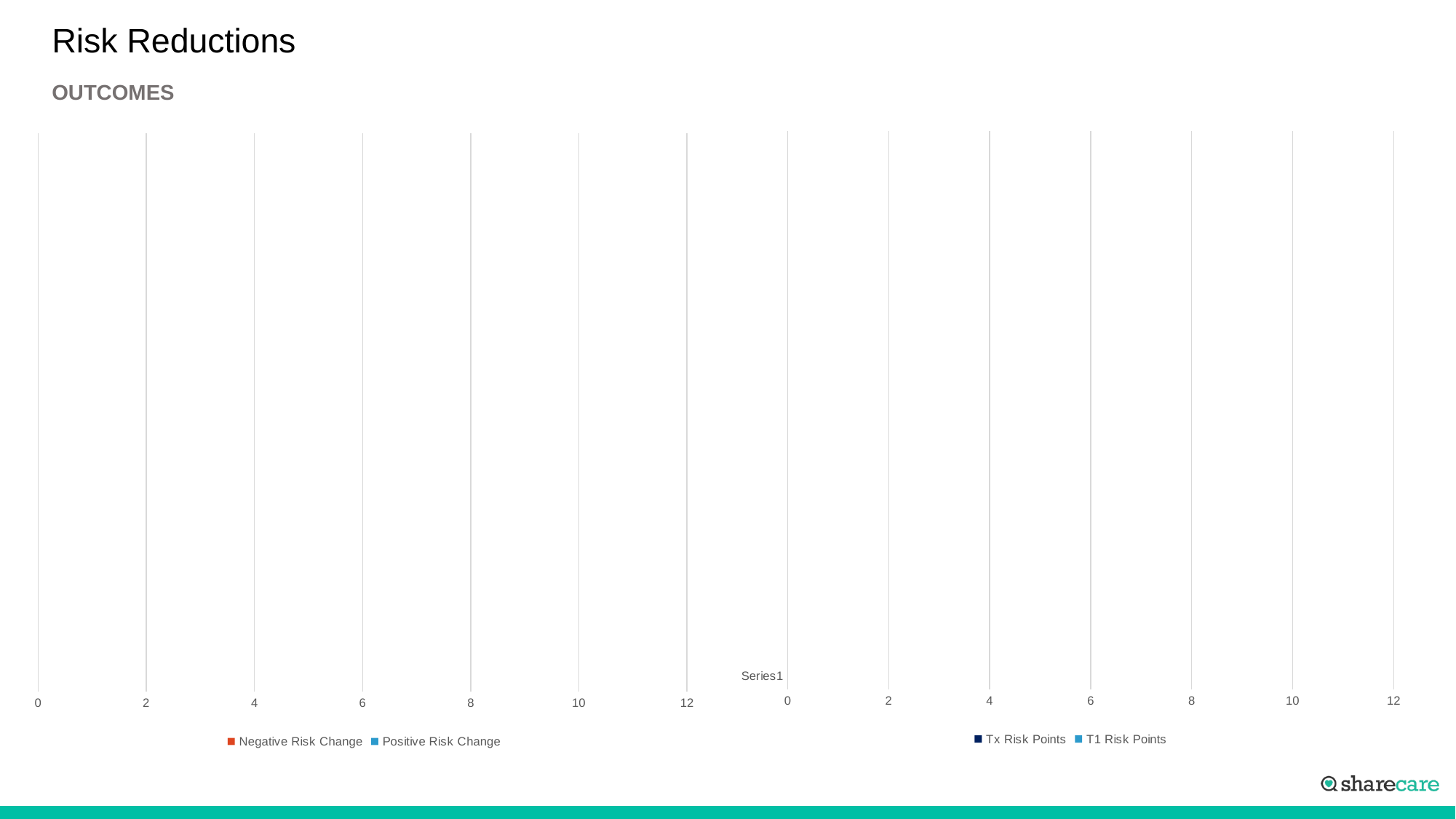

# Risk Reductions
OUTCOMES

### Chart

| Category | T1 Risk Points | Tx Risk Points |
|---|---|---|
|  | None | None |
|  | None | None |
|  | None | None |
|  | None | None |
|  | None | None |
|  | None | None |
|  | None | None |
|  | None | None |
|  | None | None |
|  | None | None |
|  | None | None |
|  | None | None |
|  | None | None |
|  | None | None |
|  | None | None |
|  | None | None |
|  | None | None |
|  | None | None |
|  | None | None |
|  | None | None |
|  | None | None |

### Chart

| Category | Positive Risk Change | Negative Risk Change |
|---|---|---|
|  | None | None |
|  | None | None |
|  | None | None |
|  | None | None |
|  | None | None |
|  | None | None |
|  | None | None |
|  | None | None |
|  | None | None |
|  | None | None |
|  | None | None |
|  | None | None |
|  | None | None |
|  | None | None |
|  | None | None |
|  | None | None |
|  | None | None |
|  | None | None |
|  | None | None |
|  | None | None |
|  | None | None |